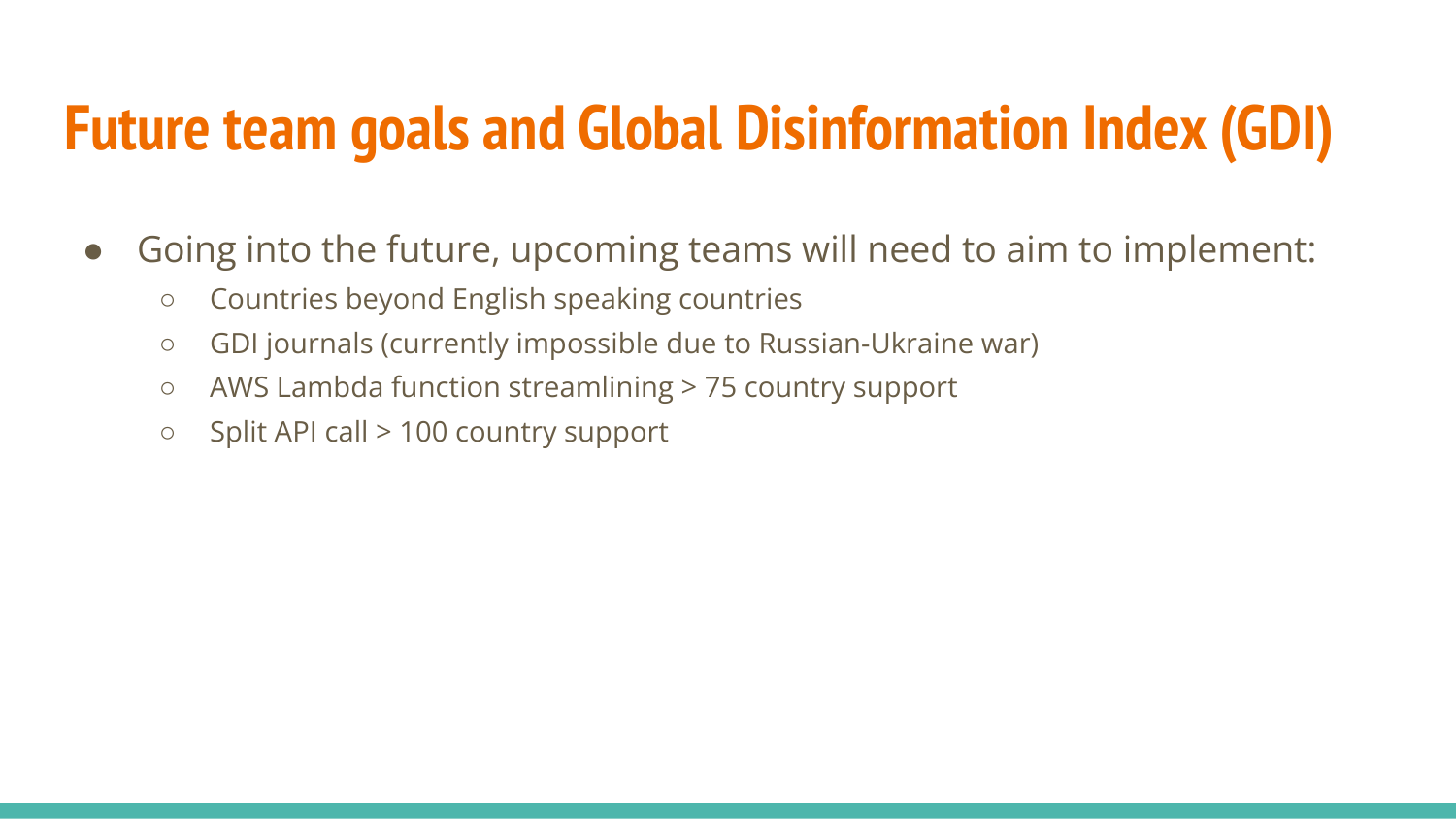

# Future team goals and Global Disinformation Index (GDI)
Going into the future, upcoming teams will need to aim to implement:
Countries beyond English speaking countries
GDI journals (currently impossible due to Russian-Ukraine war)
AWS Lambda function streamlining > 75 country support
Split API call > 100 country support